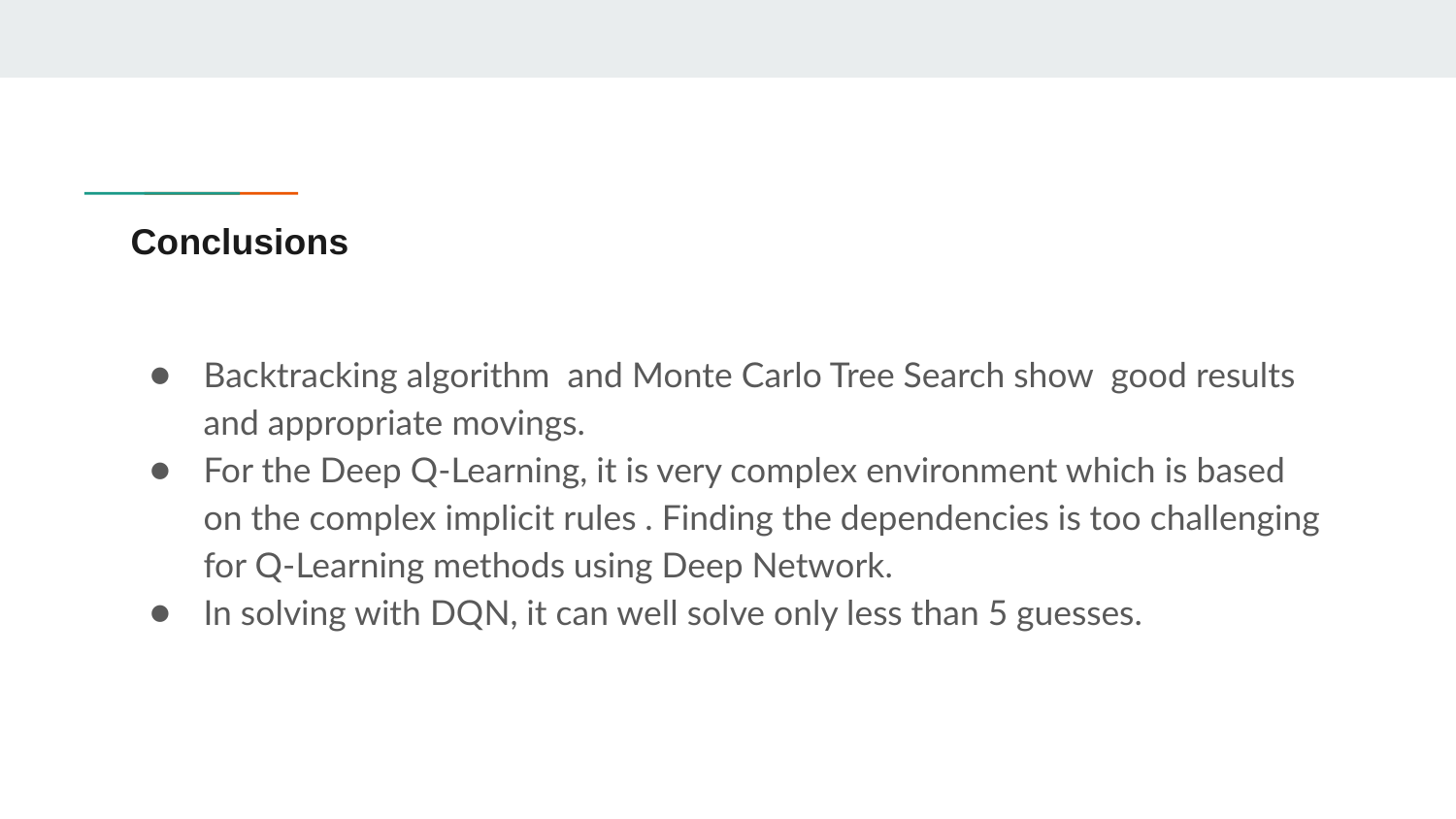

# Conclusions
Backtracking algorithm  and Monte Carlo Tree Search show  good results and appropriate movings.
For the Deep Q-Learning, it is very complex environment which is based on the complex implicit rules . Finding the dependencies is too challenging for Q-Learning methods using Deep Network.
In solving with DQN, it can well solve only less than 5 guesses.